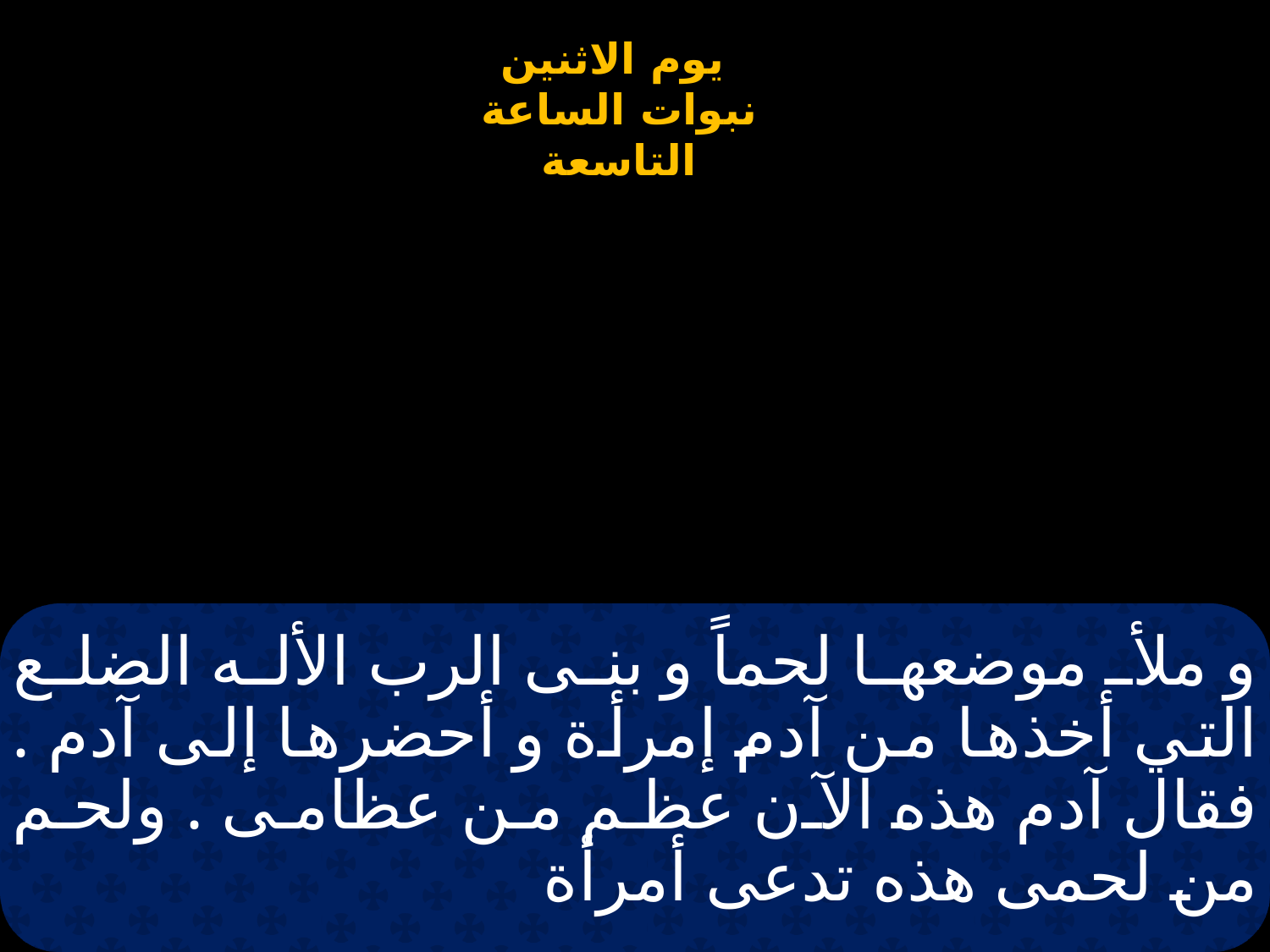

# و ملأ موضعها لحماً و بنى الرب الأله الضلع التي أخذها من آدم إمرأة و أحضرها إلى آدم . فقال آدم هذه الآن عظم من عظامى . ولحم من لحمى هذه تدعى أمرأة